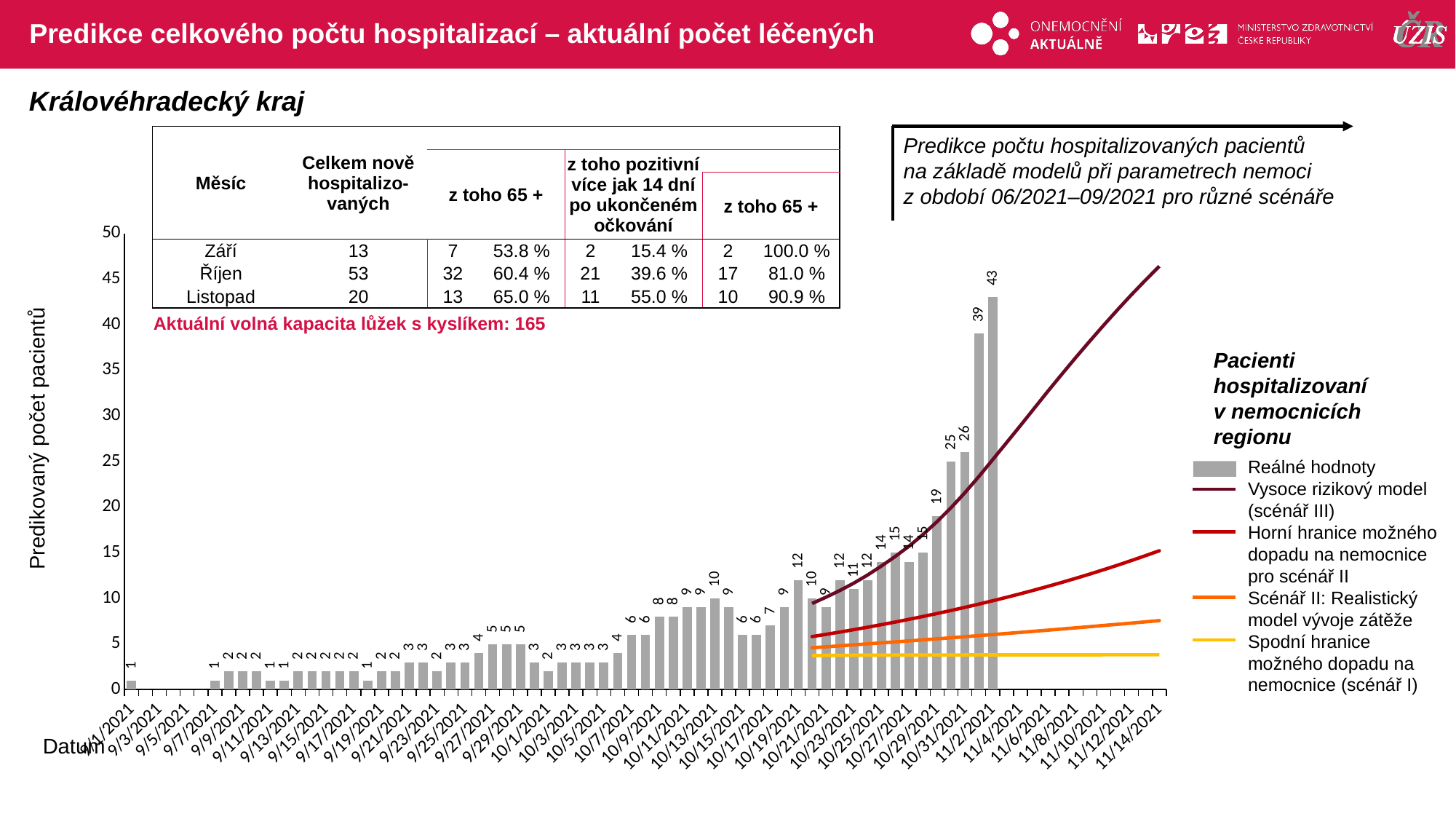

# Predikce celkového počtu hospitalizací – aktuální počet léčených
Královéhradecký kraj
| Měsíc | Celkem nově hospitalizo-vaných |  |  |  |  |  |  |
| --- | --- | --- | --- | --- | --- | --- | --- |
|  |  | z toho 65 + |  | z toho pozitivní více jak 14 dní po ukončeném očkování |  |  |  |
|  |  |  |  |  |  | z toho 65 + |  |
| Září | 13 | 7 | 53.8 % | 2 | 15.4 % | 2 | 100.0 % |
| Říjen | 53 | 32 | 60.4 % | 21 | 39.6 % | 17 | 81.0 % |
| Listopad | 20 | 13 | 65.0 % | 11 | 55.0 % | 10 | 90.9 % |
| Aktuální volná kapacita lůžek s kyslíkem: 165 |  |  |  |  |  |  |  |
Predikce počtu hospitalizovaných pacientů na základě modelů při parametrech nemoci z období 06/2021–09/2021 pro různé scénáře

### Chart

| Category |  |  |  |  |  |  |
|---|---|---|---|---|---|---|
| 44440 | 1.0 | None | None | None | None | None |
| 44441 | 0.0 | None | None | None | None | None |
| 44442 | 0.0 | None | None | None | None | None |
| 44443 | 0.0 | None | None | None | None | None |
| 44444 | 0.0 | None | None | None | None | None |
| 44445 | 0.0 | None | None | None | None | None |
| 44446 | 1.0 | None | None | None | None | None |
| 44447 | 2.0 | None | None | None | None | None |
| 44448 | 2.0 | None | None | None | None | None |
| 44449 | 2.0 | None | None | None | None | None |
| 44450 | 1.0 | None | None | None | None | None |
| 44451 | 1.0 | None | None | None | None | None |
| 44452 | 2.0 | None | None | None | None | None |
| 44453 | 2.0 | None | None | None | None | None |
| 44454 | 2.0 | None | None | None | None | None |
| 44455 | 2.0 | None | None | None | None | None |
| 44456 | 2.0 | None | None | None | None | None |
| 44457 | 1.0 | None | None | None | None | None |
| 44458 | 2.0 | None | None | None | None | None |
| 44459 | 2.0 | None | None | None | None | None |
| 44460 | 3.0 | None | None | None | None | None |
| 44461 | 3.0 | None | None | None | None | None |
| 44462 | 2.0 | None | None | None | None | None |
| 44463 | 3.0 | None | None | None | None | None |
| 44464 | 3.0 | None | None | None | None | None |
| 44465 | 4.0 | None | None | None | None | None |
| 44466 | 5.0 | None | None | None | None | None |
| 44467 | 5.0 | None | None | None | None | None |
| 44468 | 5.0 | None | None | None | None | None |
| 44469 | 3.0 | None | None | None | None | None |
| 44470 | 2.0 | None | None | None | None | None |
| 44471 | 3.0 | None | None | None | None | None |
| 44472 | 3.0 | None | None | None | None | None |
| 44473 | 3.0 | None | None | None | None | None |
| 44474 | 3.0 | None | None | None | None | None |
| 44475 | 4.0 | None | None | None | None | None |
| 44476 | 6.0 | None | None | None | None | None |
| 44477 | 6.0 | None | None | None | None | None |
| 44478 | 8.0 | None | None | None | None | None |
| 44479 | 8.0 | None | None | None | None | None |
| 44480 | 9.0 | None | None | None | None | None |
| 44481 | 9.0 | None | None | None | None | None |
| 44482 | 10.0 | None | None | None | None | None |
| 44483 | 9.0 | None | None | None | None | None |
| 44484 | 6.0 | None | None | None | None | None |
| 44485 | 6.0 | None | None | None | None | None |
| 44486 | 7.0 | None | None | None | None | None |
| 44487 | 9.0 | None | None | None | None | None |
| 44488 | 12.0 | None | None | None | None | None |
| 44489 | 10.0 | 3.7272740491632486 | 4.585989373969709 | 5.805056167914942 | 9.433891795337011 | None |
| 44490 | 9.0 | 3.740231464557326 | 4.690256149478225 | 6.049395894791787 | 10.12185943555366 | None |
| 44491 | 12.0 | 3.751220652073259 | 4.795362269653621 | 6.302370950962116 | 10.858331788259271 | None |
| 44492 | 11.0 | 3.760555000100032 | 4.901430640419389 | 6.564222577657147 | 11.66281556999941 | None |
| 44493 | 12.0 | 3.768518030163918 | 5.008557091694493 | 6.835197128139526 | 12.558150295390483 | None |
| 44494 | 14.0 | 3.775330003529391 | 5.116817828646706 | 7.115544750857043 | 13.545196611380359 | None |
| 44495 | 15.0 | 3.781158115774917 | 5.226263671911929 | 7.405516706448856 | 14.602489105474636 | None |
| 44496 | 14.0 | 3.786142833964949 | 5.336932140247508 | 7.705365145588702 | 15.739995976196642 | None |
| 44497 | 15.0 | 3.7903898027097087 | 5.448854193986653 | 8.015343252265493 | 17.01552944267049 | None |
| 44498 | 19.0 | 3.794008210577788 | 5.562044032985815 | 8.335793233244436 | 18.405624577859903 | None |
| 44499 | 25.0 | 3.7970910859853197 | 5.676516017948822 | 8.667068855933737 | 19.927262612042842 | None |
| 44500 | 26.0 | 3.799717688934701 | 5.792284672248859 | 9.00953583893348 | 21.579237093620474 | None |
| 44501 | 39.0 | 3.8019555487706334 | 5.9093646837710905 | 9.36357225577827 | 23.34319716163883 | None |
| 44502 | 43.0 | 3.803862200343707 | 6.027770906776149 | 9.729568952319354 | 25.192455943759256 | None |
| 44503 | None | 3.805486663217893 | 6.147518363784738 | 10.107929978207016 | 27.059165730859263 | None |
| 44504 | None | 3.806870701952016 | 6.2686222474835835 | 10.499073032949573 | 28.933895528178773 | None |
| 44505 | None | 3.808049899856746 | 6.391097922652965 | 10.903429927041417 | 30.843329985328477 | None |
| 44506 | None | 3.809054573833158 | 6.51496092811609 | 11.321447058669174 | 32.73884836552511 | None |
| 44507 | None | 3.809910553813134 | 6.6402269787105475 | 11.753585906522249 | 34.59540685287855 | None |
| 44508 | None | 3.8106398468408447 | 6.766911967282093 | 12.200323539251803 | 36.42022016838243 | None |
| 44509 | None | 3.8112612028686836 | 6.895031966701015 | 12.662153142140598 | 38.20632776165236 | None |
| 44510 | None | 3.811790596814137 | 7.024603231901346 | 13.139584561565119 | 39.94414585902294 | None |
| 44511 | None | 3.812241639271161 | 7.155642201943169 | 13.63314486785107 | 41.63899377214329 | None |
| 44512 | None | 3.8126259264353517 | 7.288165502098288 | 14.143378937143604 | 43.2855856207571 | None |
| 44513 | None | 3.8129533382394114 | 7.422189945959516 | 14.670850052934638 | 44.86891169397625 | None |
| 44514 | None | 3.8132322923638964 | 7.55773253757387 | 15.216140527911378 | 46.39736635159233 | None |
Pacienti hospitalizovaní v nemocnicích regionu
Predikovaný počet pacientů
Reálné hodnoty
Vysoce rizikový model (scénář III)
Horní hranice možného dopadu na nemocnice pro scénář II
Scénář II: Realistický model vývoje zátěže
Spodní hranice možného dopadu na nemocnice (scénář I)

Datum